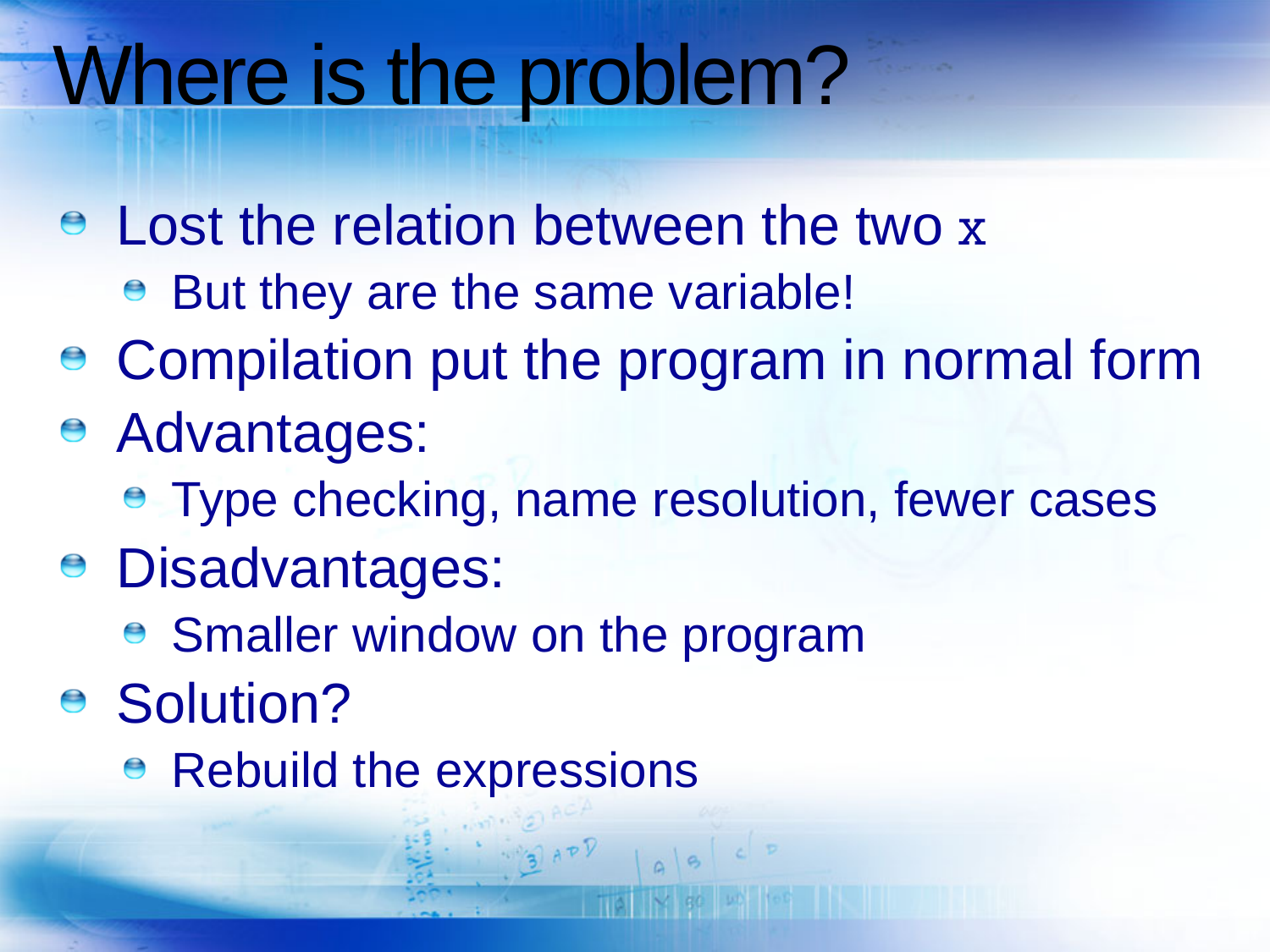

# Where is the problem?
Lost the relation between the two x
But they are the same variable!
Compilation put the program in normal form
Advantages:
Type checking, name resolution, fewer cases
Disadvantages:
Smaller window on the program
Solution?
Rebuild the expressions